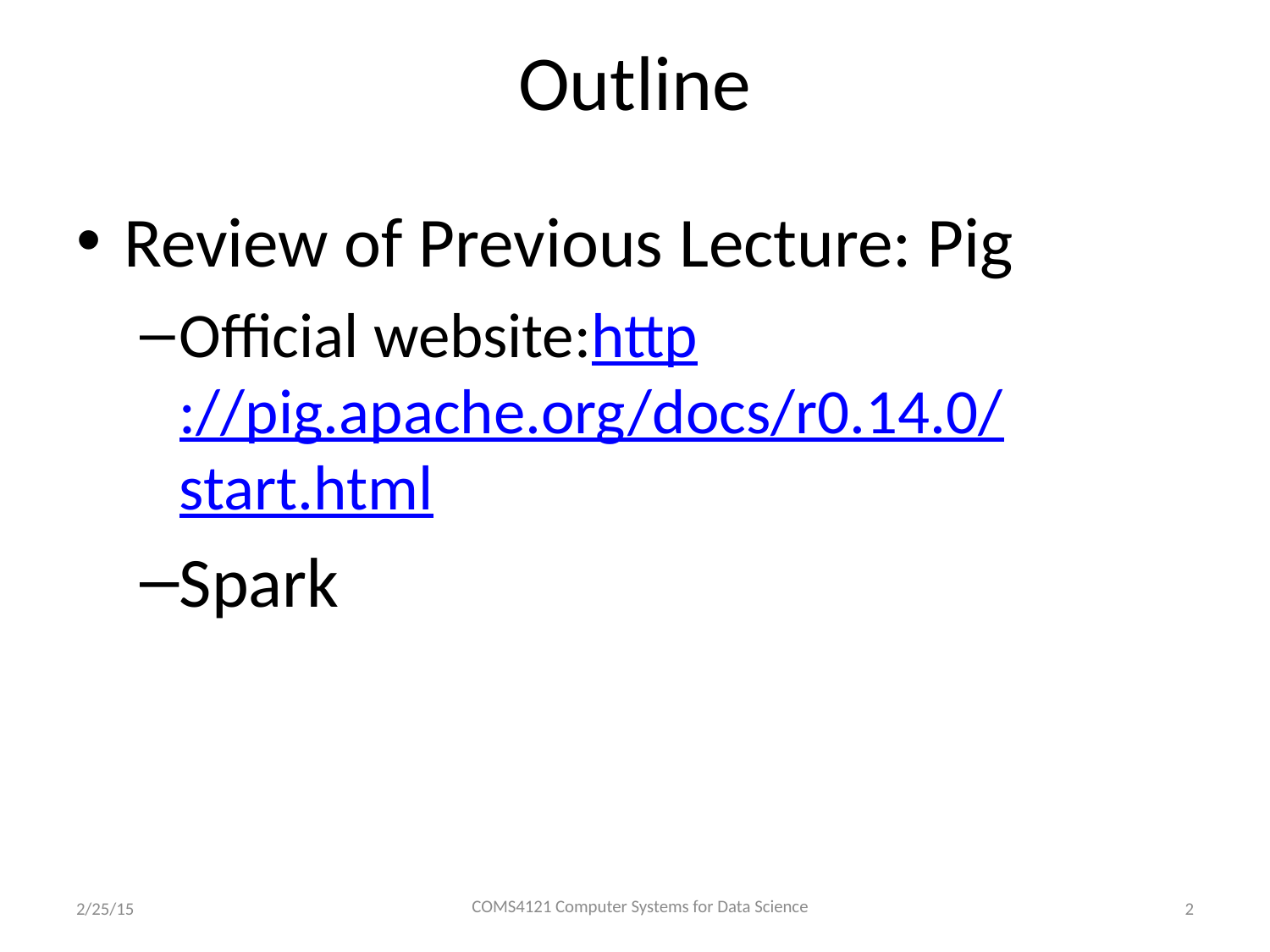

# Outline
Review of Previous Lecture: Pig
Official website:http://pig.apache.org/docs/r0.14.0/start.html
Spark
COMS4121 Computer Systems for Data Science
2/25/15
2